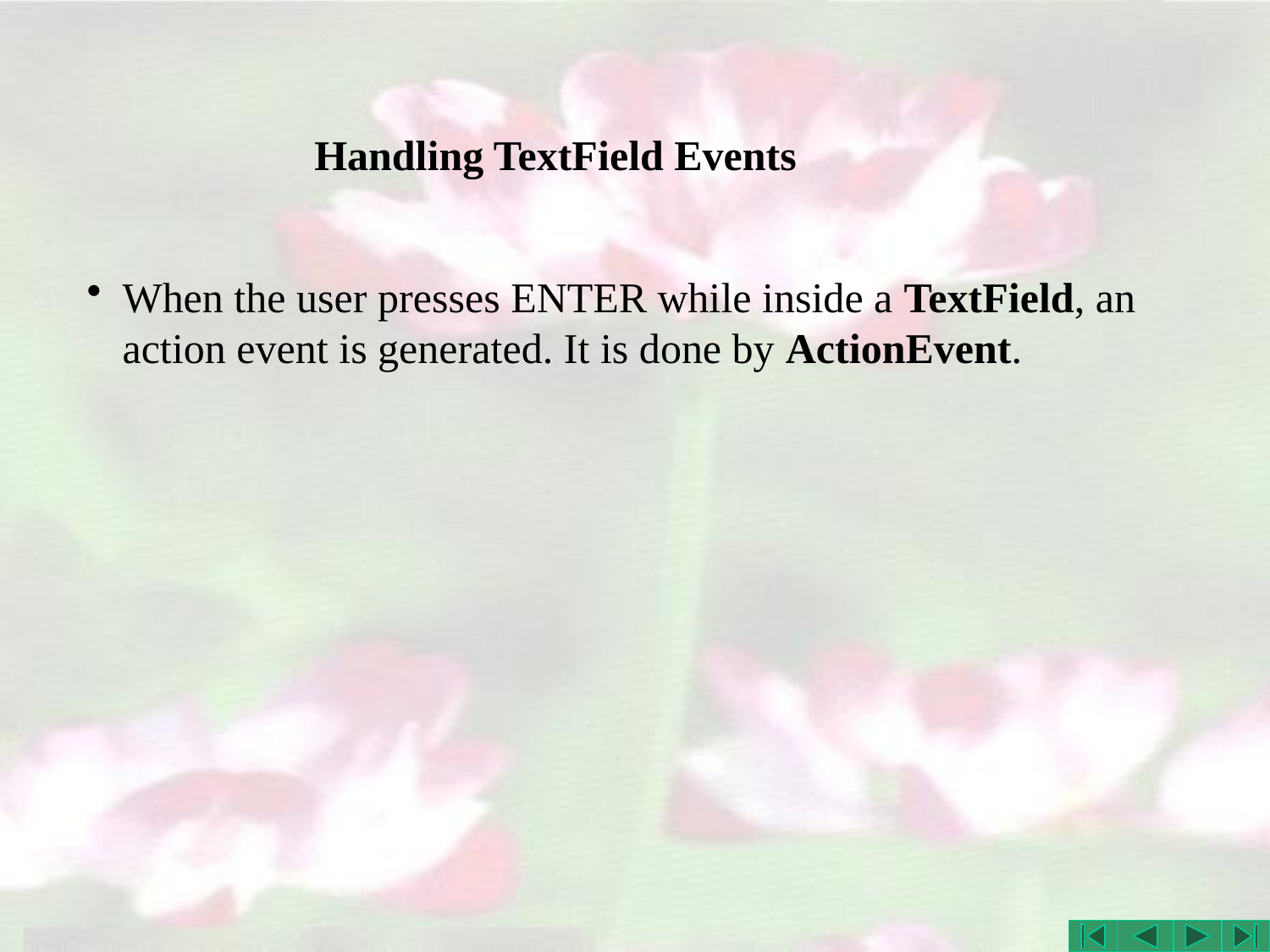

# Handling TextField Events
When the user presses ENTER while inside a TextField, an action event is generated. It is done by ActionEvent.